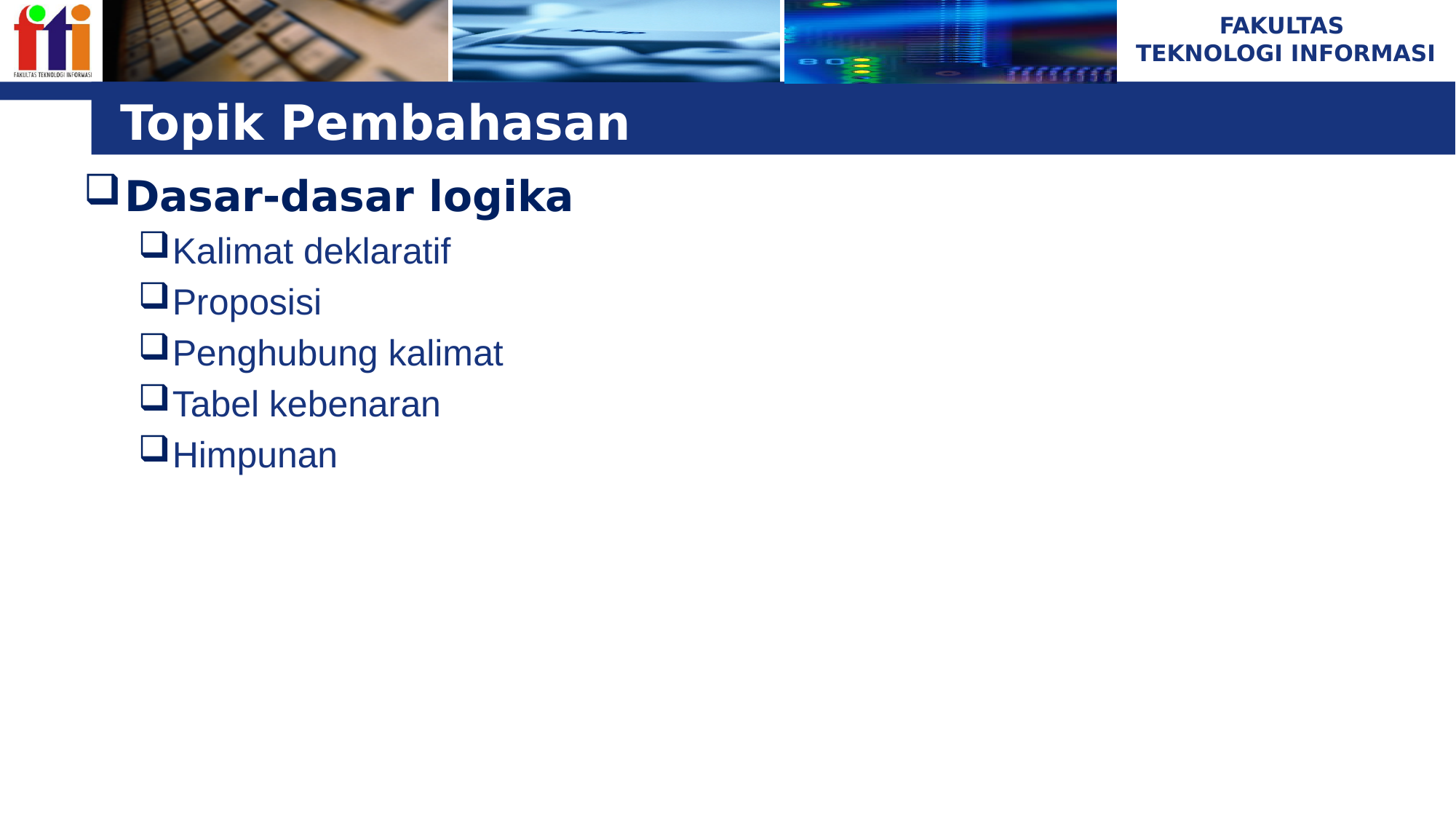

# Topik Pembahasan
Dasar-dasar logika
Kalimat deklaratif
Proposisi
Penghubung kalimat
Tabel kebenaran
Himpunan